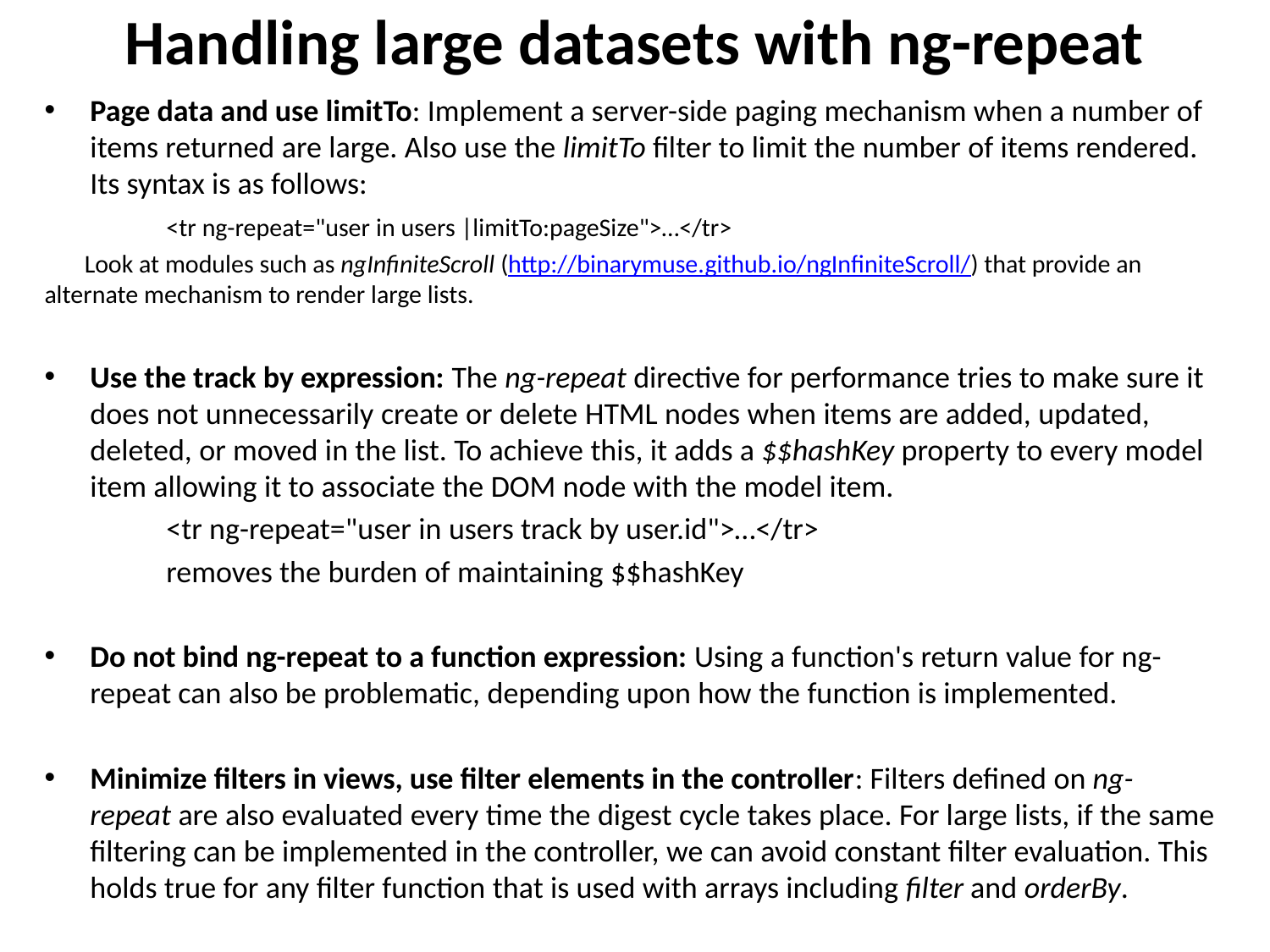

# Handling large datasets with ng-repeat
Page data and use limitTo: Implement a server-side paging mechanism when a number of items returned are large. Also use the limitTo filter to limit the number of items rendered. Its syntax is as follows:
	<tr ng-repeat="user in users |limitTo:pageSize">…</tr>
       Look at modules such as ngInfiniteScroll (http://binarymuse.github.io/ngInfiniteScroll/) that provide an alternate mechanism to render large lists.

Use the track by expression: The ng-repeat directive for performance tries to make sure it does not unnecessarily create or delete HTML nodes when items are added, updated, deleted, or moved in the list. To achieve this, it adds a $$hashKey property to every model item allowing it to associate the DOM node with the model item.
	<tr ng-repeat="user in users track by user.id">…</tr>
	removes the burden of maintaining $$hashKey

Do not bind ng-repeat to a function expression: Using a function's return value for ng-repeat can also be problematic, depending upon how the function is implemented.

Minimize filters in views, use filter elements in the controller: Filters defined on ng-repeat are also evaluated every time the digest cycle takes place. For large lists, if the same filtering can be implemented in the controller, we can avoid constant filter evaluation. This holds true for any filter function that is used with arrays including filter and orderBy.